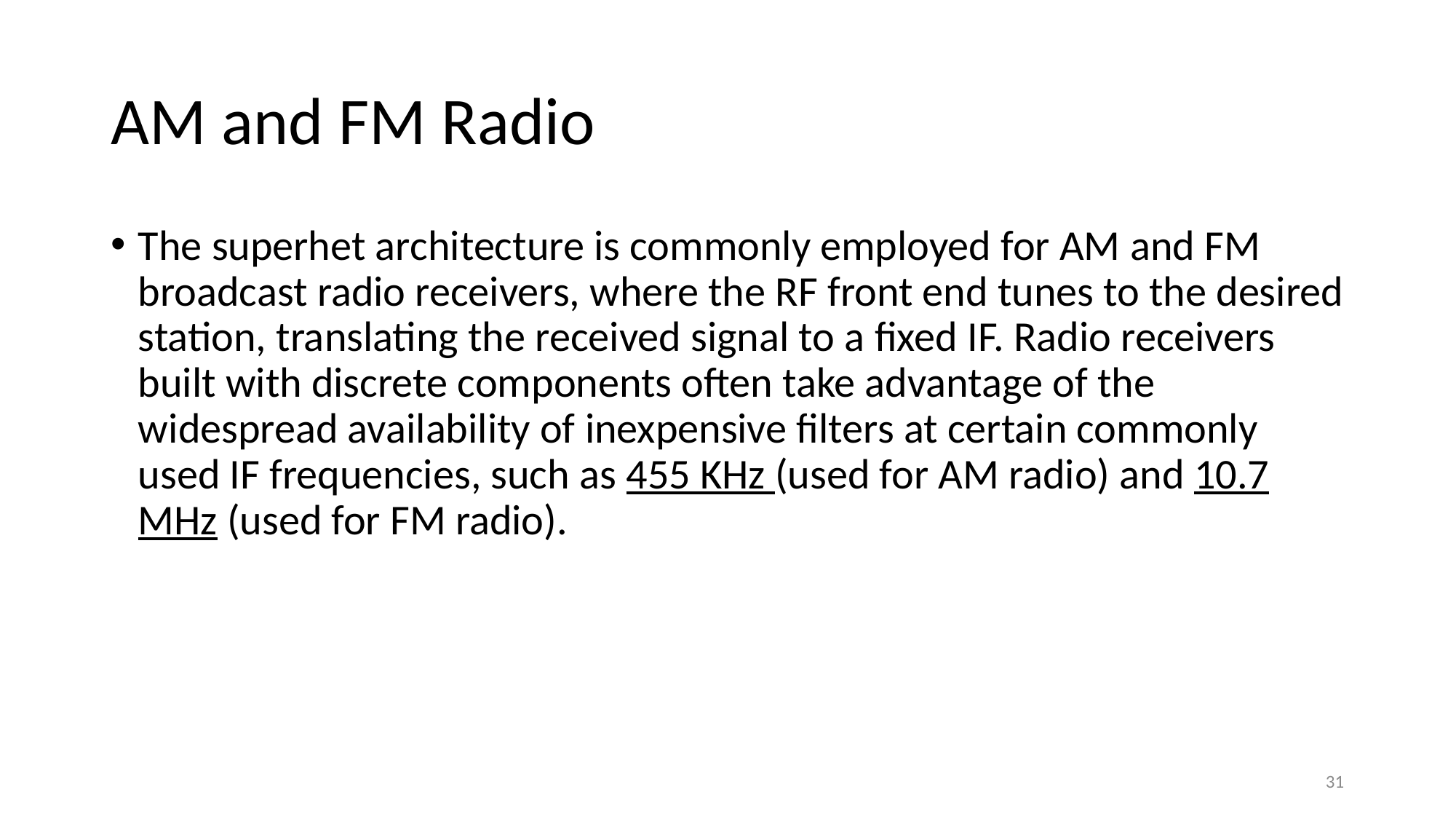

# AM and FM Radio
The superhet architecture is commonly employed for AM and FM broadcast radio receivers, where the RF front end tunes to the desired station, translating the received signal to a fixed IF. Radio receivers built with discrete components often take advantage of the widespread availability of inexpensive filters at certain commonly used IF frequencies, such as 455 KHz (used for AM radio) and 10.7 MHz (used for FM radio).
31